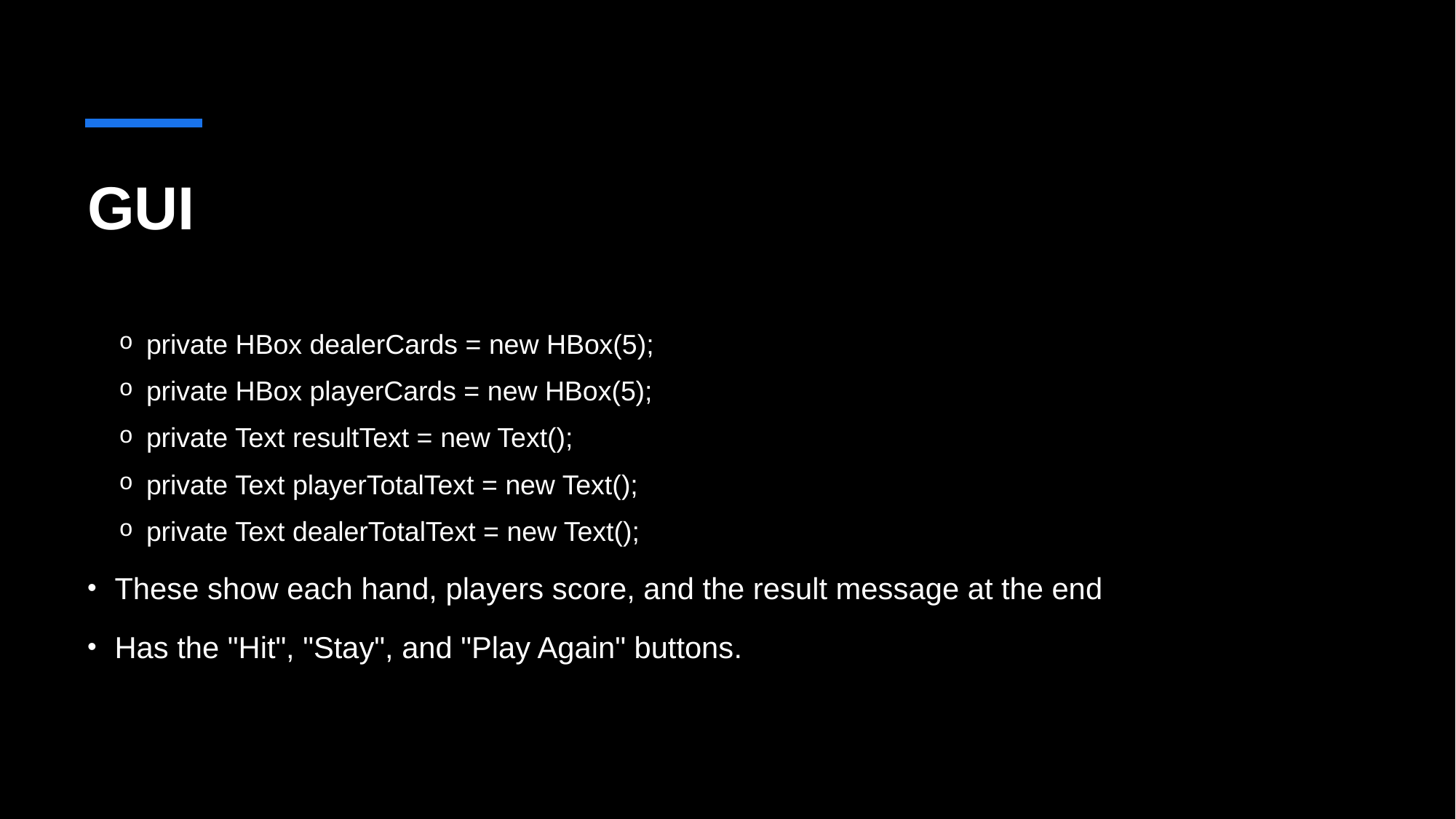

# GUI
private HBox dealerCards = new HBox(5);
private HBox playerCards = new HBox(5);
private Text resultText = new Text();
private Text playerTotalText = new Text();
private Text dealerTotalText = new Text();
These show each hand, players score, and the result message at the end
Has the "Hit", "Stay", and "Play Again" buttons.